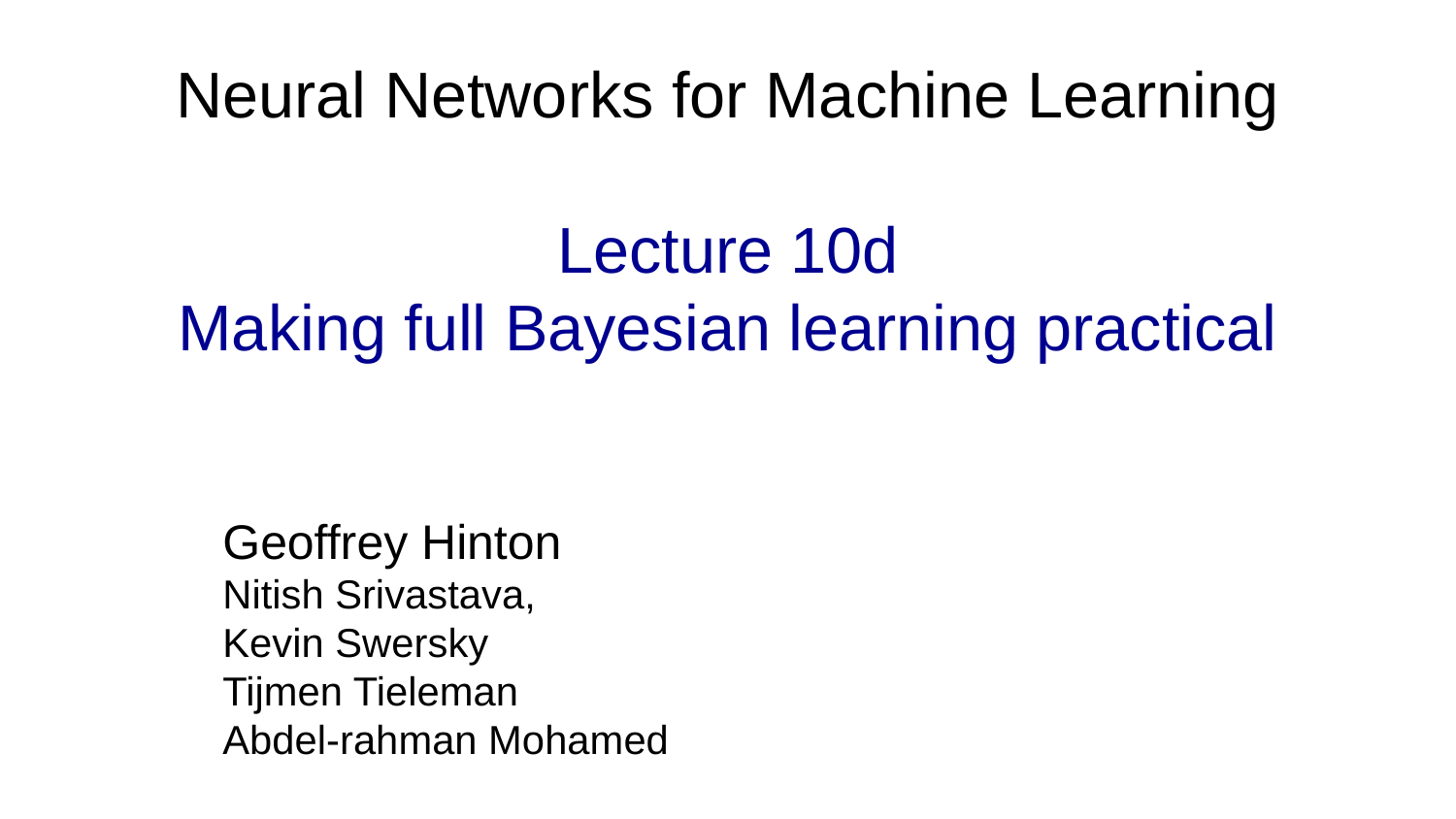

# Neural Networks for Machine Learning Lecture 10d Making full Bayesian learning practical